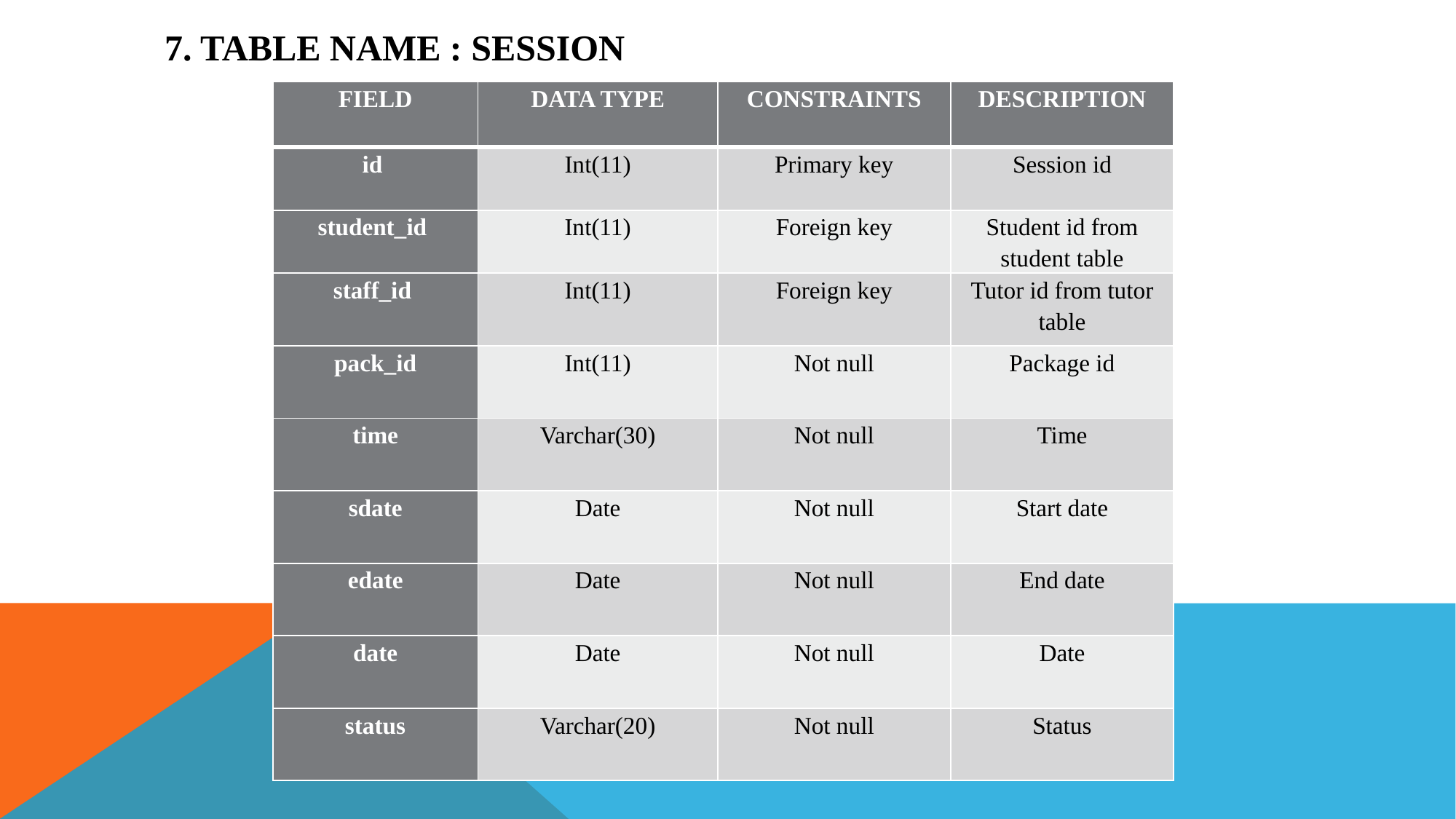

7. TABLE NAME : SESSION

| FIELD | DATA TYPE | CONSTRAINTS | DESCRIPTION |
| --- | --- | --- | --- |
| id | Int(11) | Primary key | Session id |
| student\_id | Int(11) | Foreign key | Student id from student table |
| staff\_id | Int(11) | Foreign key | Tutor id from tutor table |
| pack\_id | Int(11) | Not null | Package id |
| time | Varchar(30) | Not null | Time |
| sdate | Date | Not null | Start date |
| edate | Date | Not null | End date |
| date | Date | Not null | Date |
| status | Varchar(20) | Not null | Status |